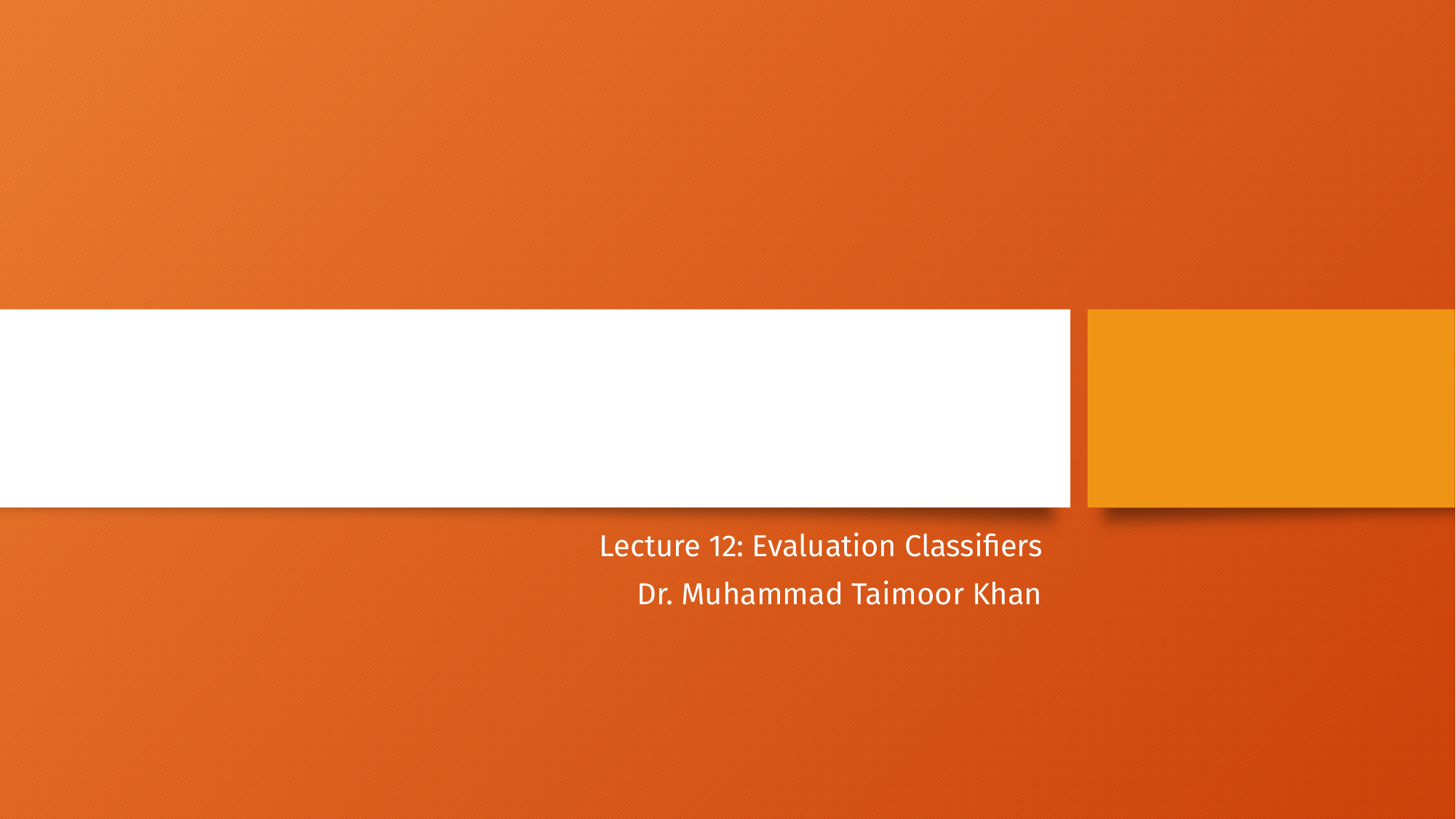

Natural Language Processing (NLP)
Lecture 12: Evaluation Classifiers
Dr. Muhammad Taimoor Khan